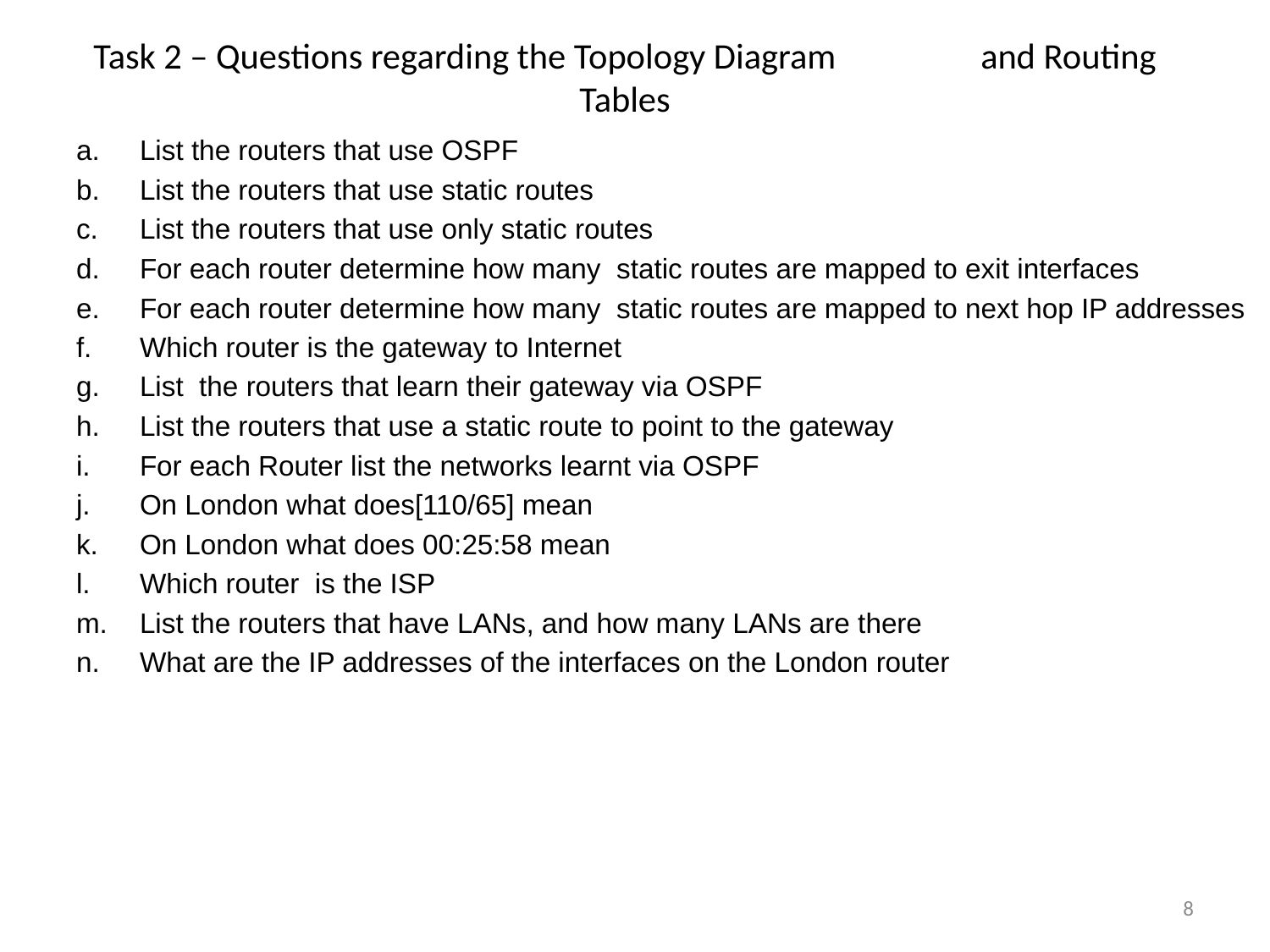

# Task 2 – Questions regarding the Topology Diagram                  and Routing Tables
List the routers that use OSPF
List the routers that use static routes
List the routers that use only static routes
For each router determine how many  static routes are mapped to exit interfaces
For each router determine how many  static routes are mapped to next hop IP addresses
Which router is the gateway to Internet
List  the routers that learn their gateway via OSPF
List the routers that use a static route to point to the gateway
For each Router list the networks learnt via OSPF
On London what does[110/65] mean
On London what does 00:25:58 mean
Which router  is the ISP
List the routers that have LANs, and how many LANs are there
What are the IP addresses of the interfaces on the London router

8